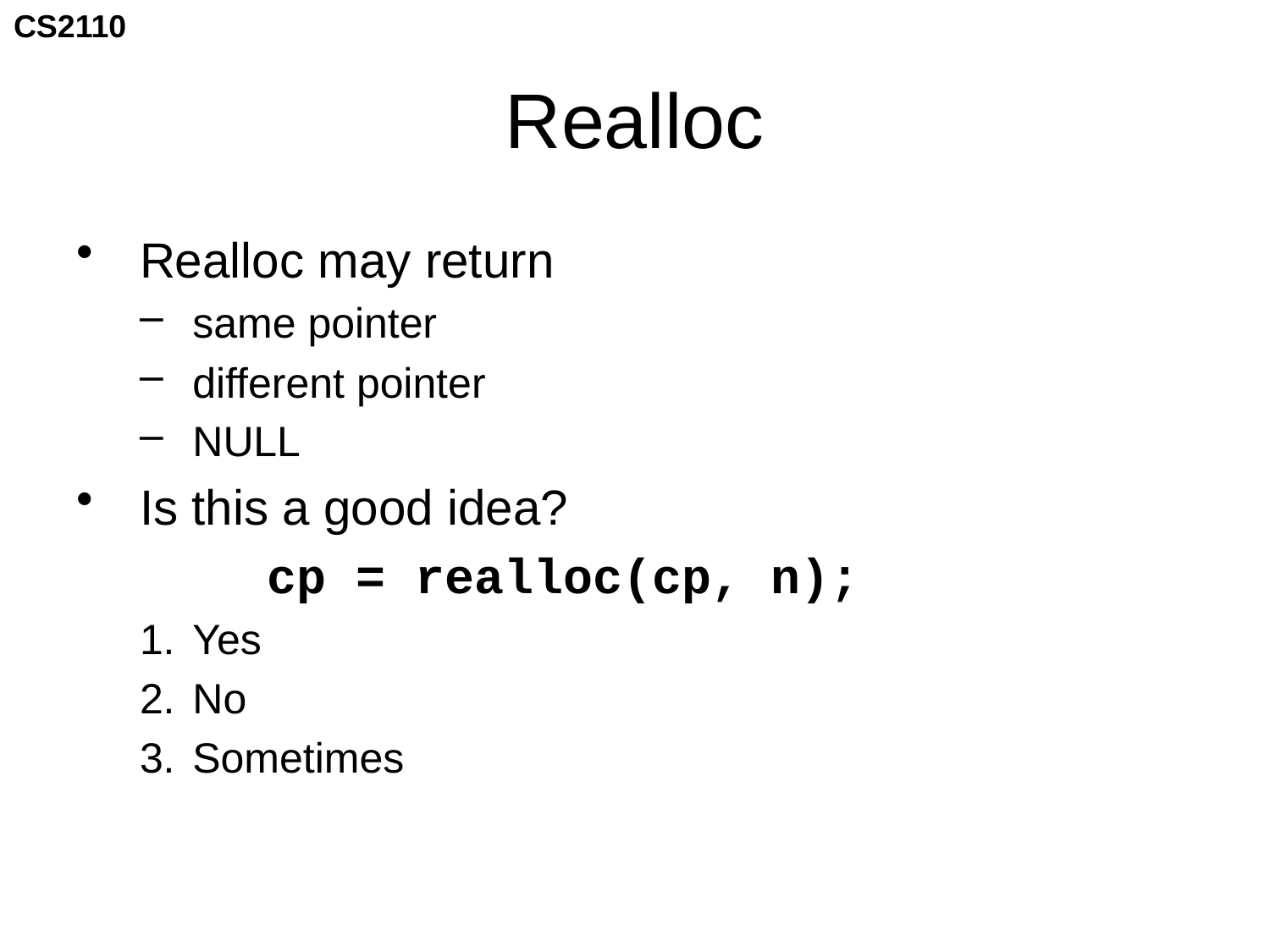

# Realloc
Realloc may return
same pointer
different pointer
NULL
Is this a good idea?
		cp = realloc(cp, n);
Yes
No
Sometimes